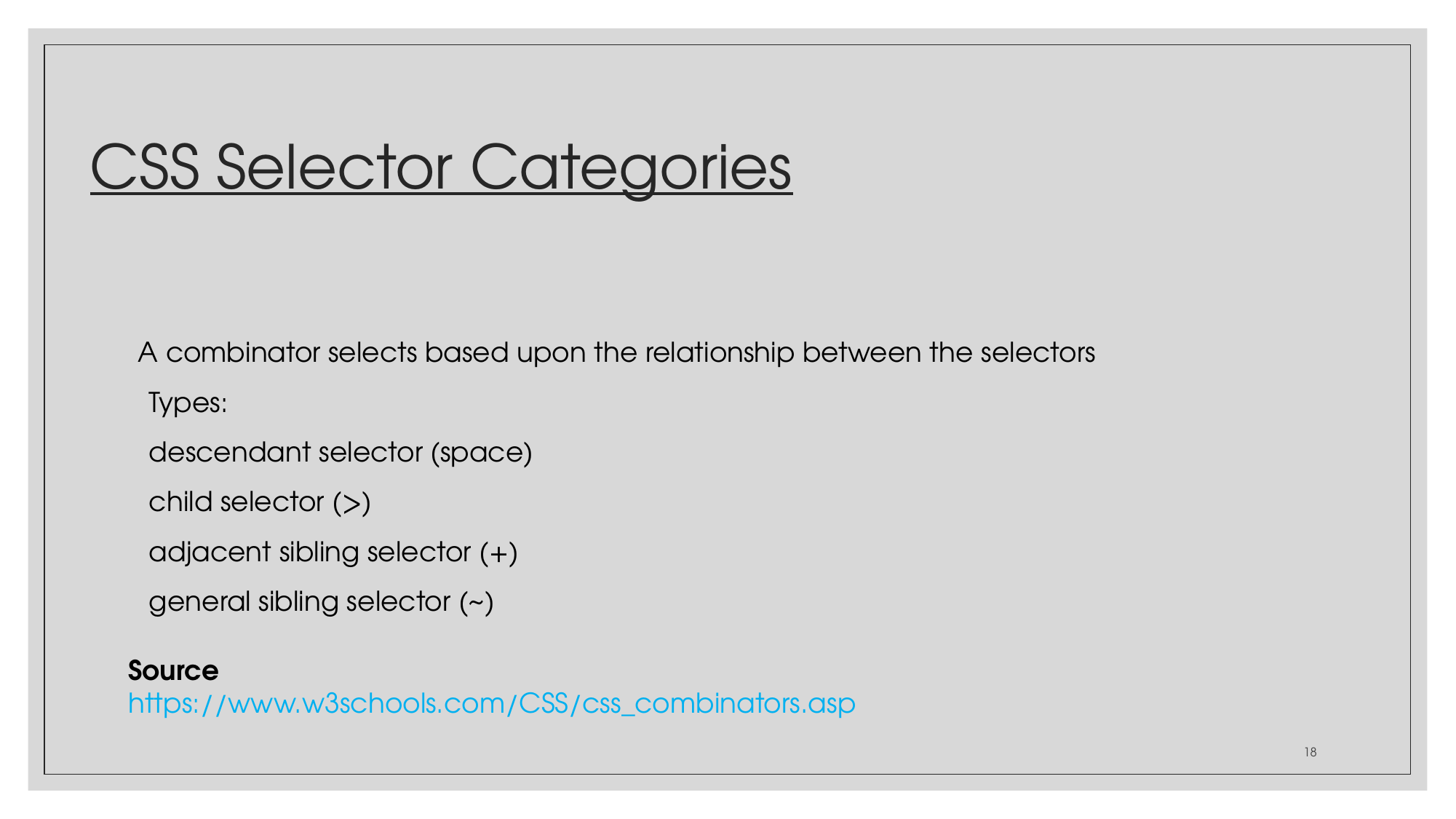

# CSS Selector Categories
A combinator selects based upon the relationship between the selectors
Types:
descendant selector (space)
child selector (>)
adjacent sibling selector (+)
general sibling selector (~)
Source
https://www.w3schools.com/CSS/css_combinators.asp
18